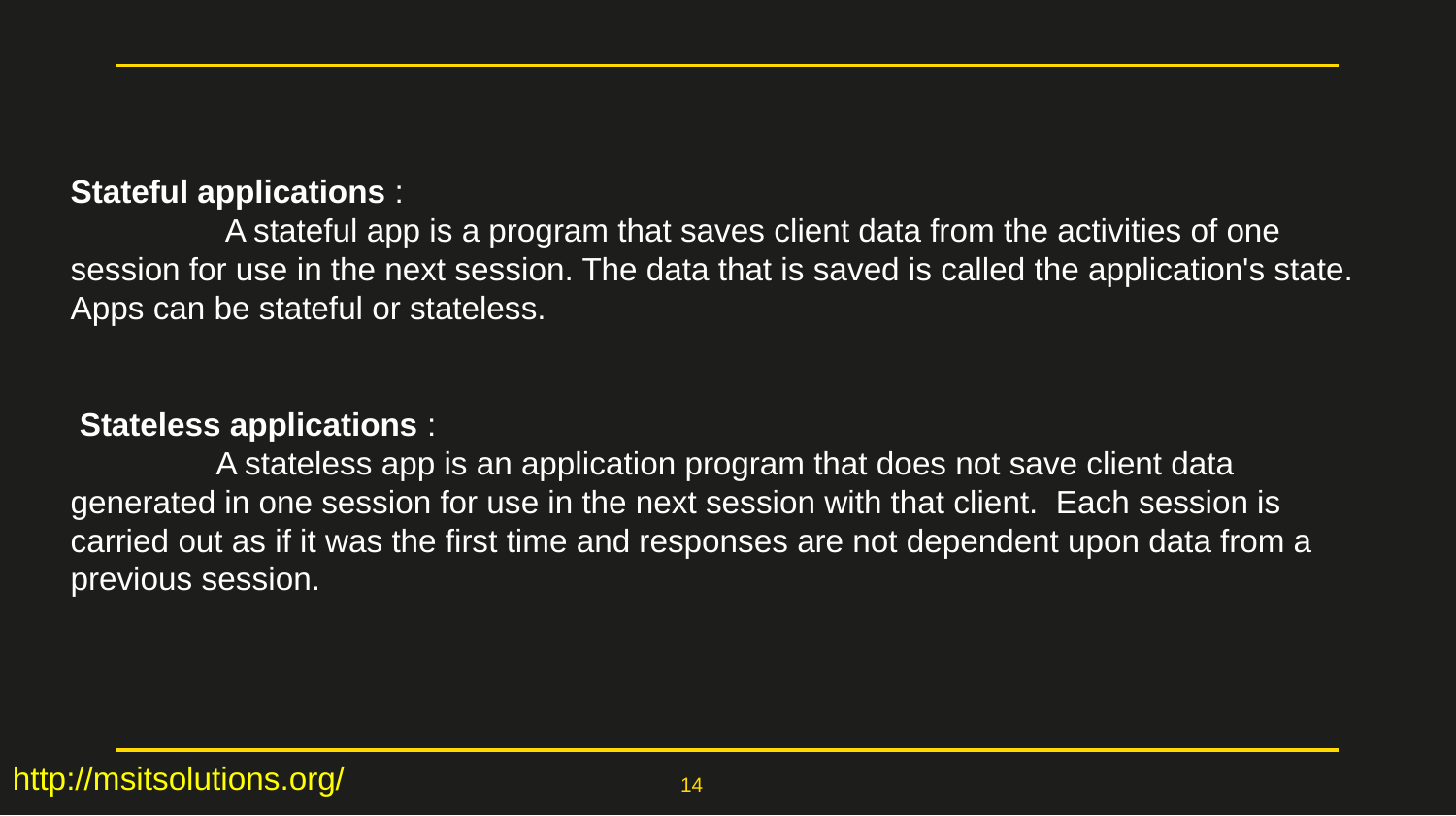

Stateful applications :
	 A stateful app is a program that saves client data from the activities of one session for use in the next session. The data that is saved is called the application's state. Apps can be stateful or stateless.

 Stateless applications :
	A stateless app is an application program that does not save client data generated in one session for use in the next session with that client.  Each session is carried out as if it was the first time and responses are not dependent upon data from a previous session.
http://msitsolutions.org/
14